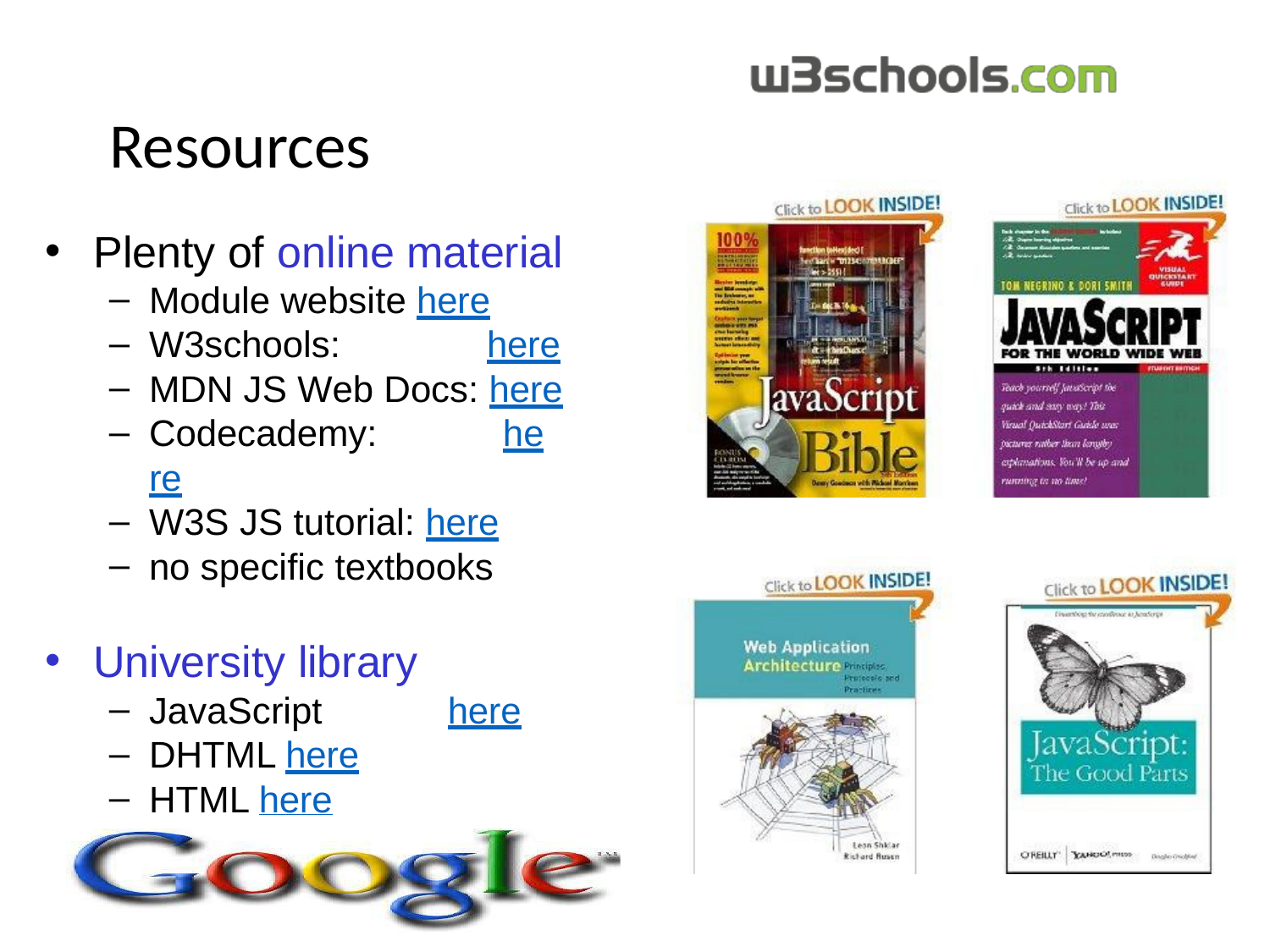

# Resources

Plenty of online material
Module website here
W3schools:	here
MDN JS Web Docs: here
Codecademy:	here
W3S JS tutorial: here
no specific textbooks

University library
JavaScript	here
DHTML here
HTML here